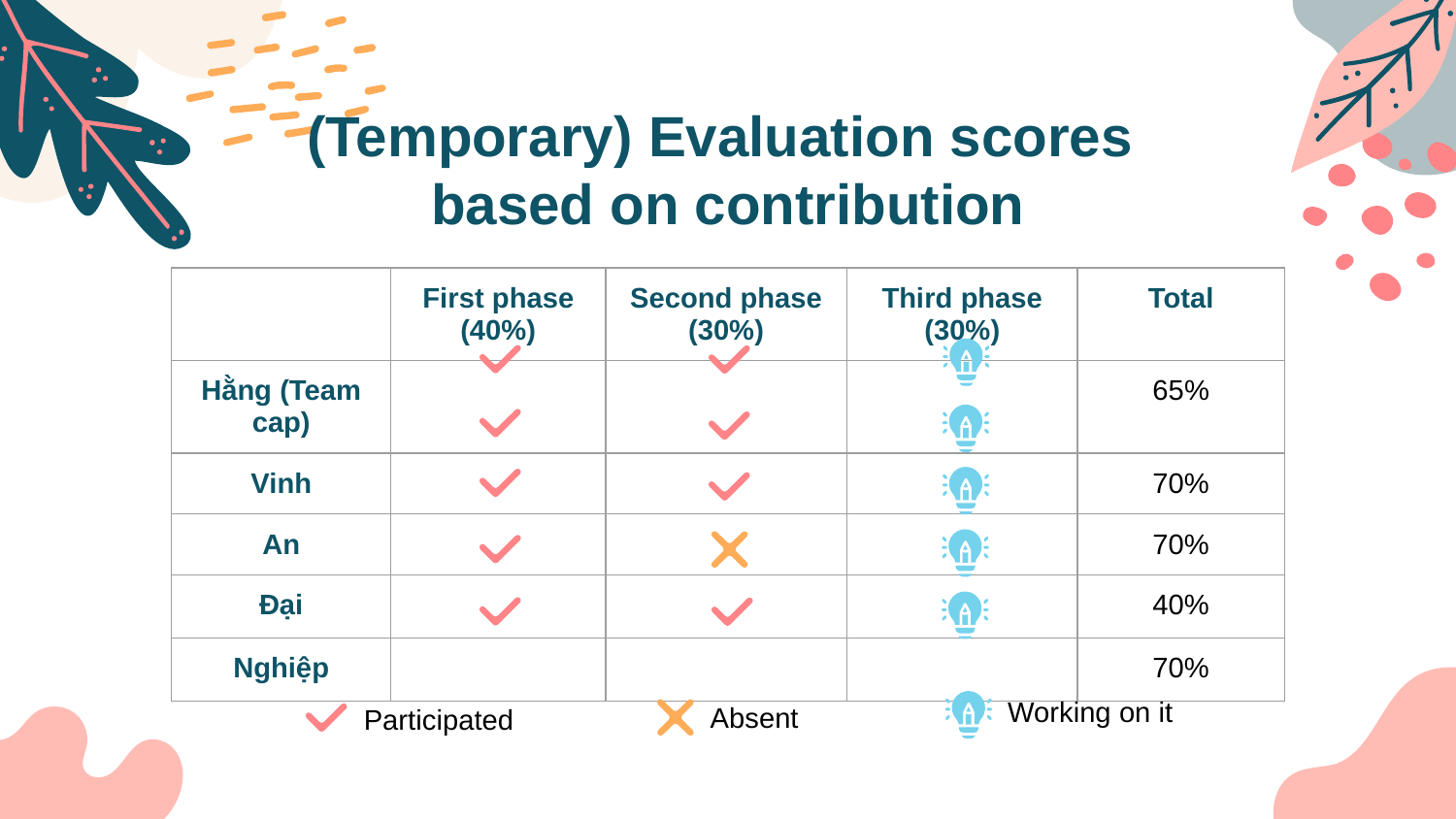

# (Temporary) Evaluation scores based on contribution
|  | First phase (40%) | Second phase (30%) | Third phase (30%) | Total |
| --- | --- | --- | --- | --- |
| Hằng (Team cap) |  |  |  | 65% |
| Vinh |  |  |  | 70% |
| An |  |  |  | 70% |
| Đại |  |  |  | 40% |
| Nghiệp |  |  |  | 70% |

Working on it
Absent
Participated